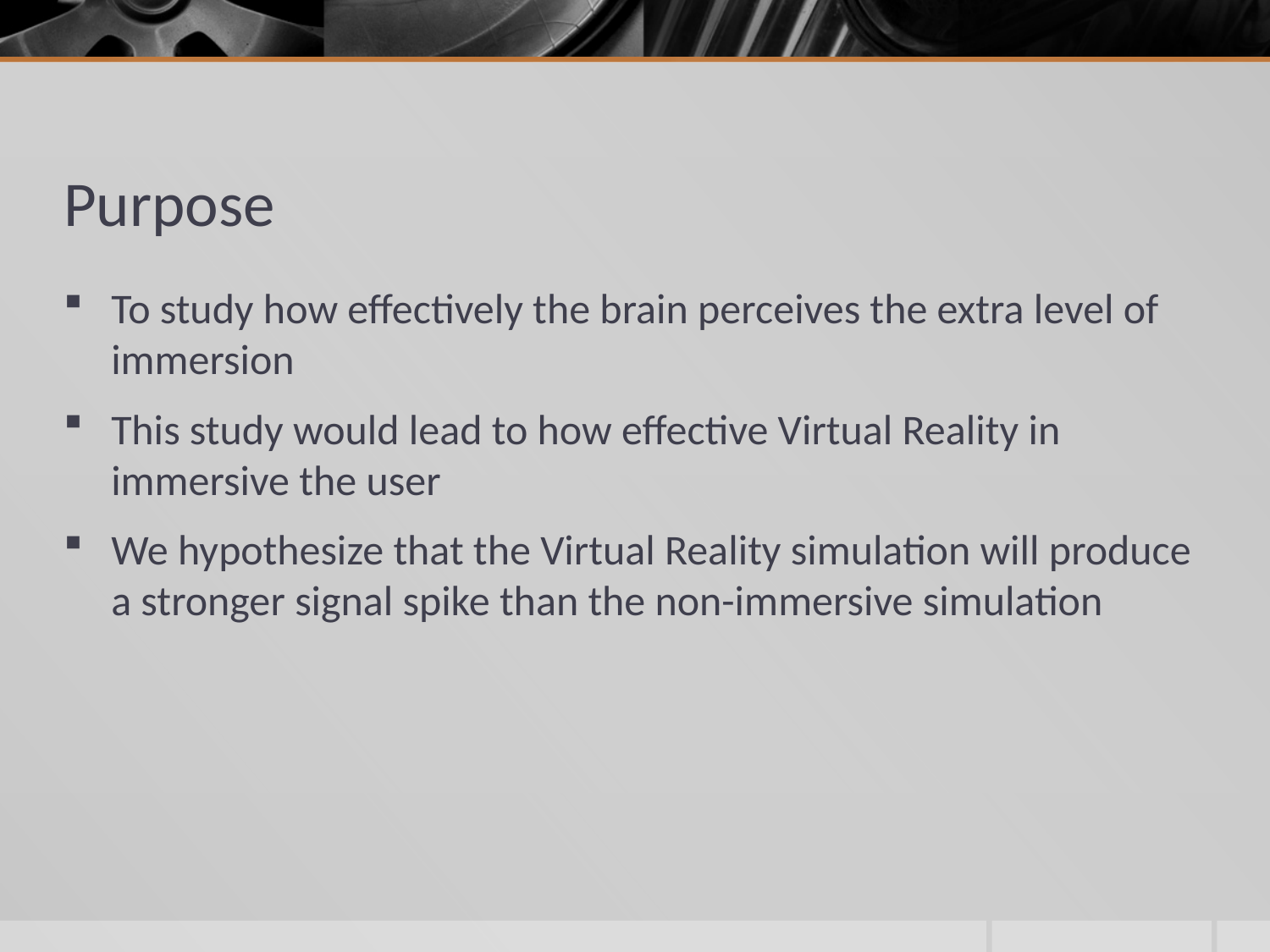

# Purpose
To study how effectively the brain perceives the extra level of immersion
This study would lead to how effective Virtual Reality in immersive the user
We hypothesize that the Virtual Reality simulation will produce a stronger signal spike than the non-immersive simulation